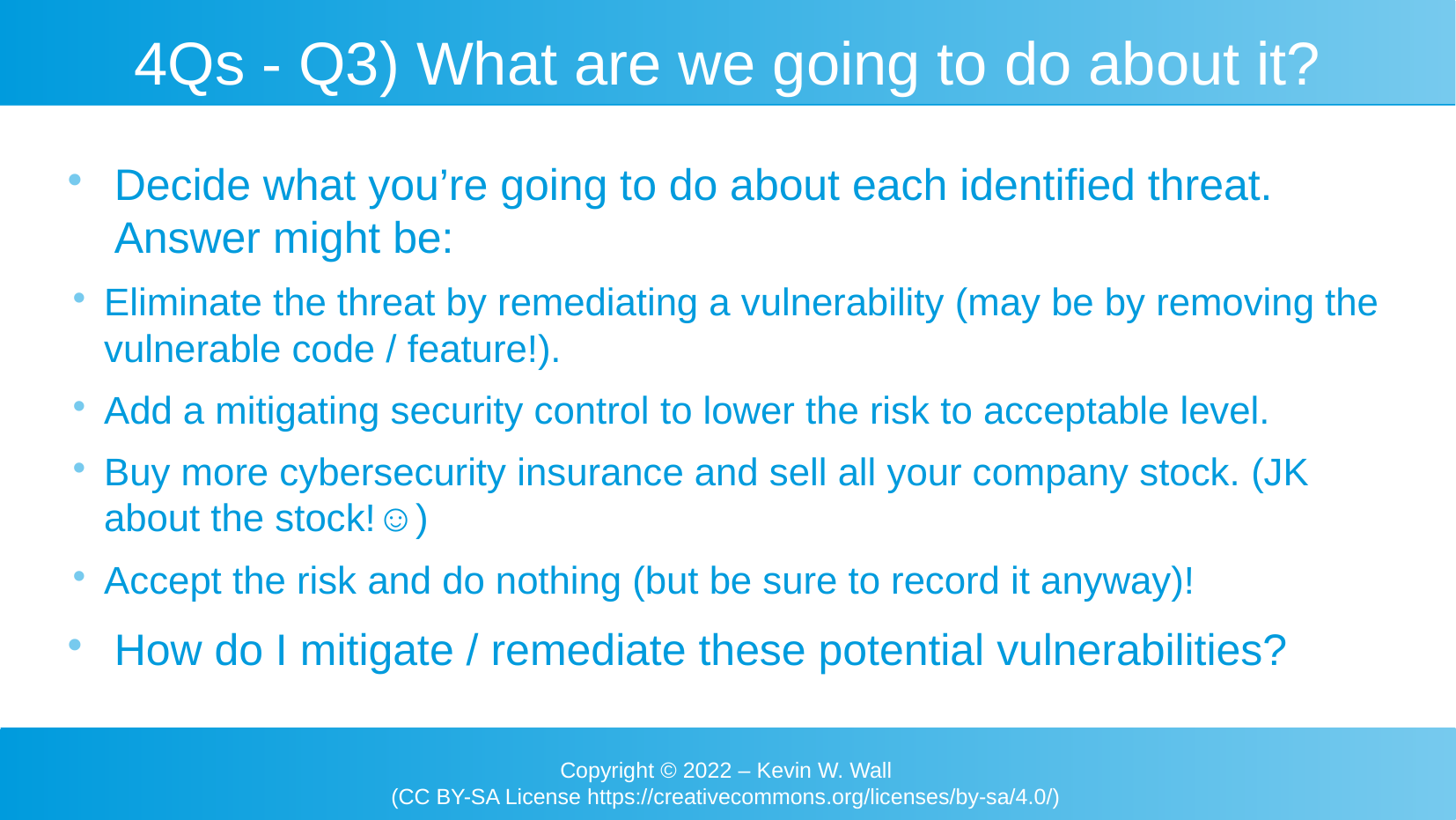

4Qs - Q3) What are we going to do about it?
Decide what you’re going to do about each identified threat. Answer might be:
Eliminate the threat by remediating a vulnerability (may be by removing the vulnerable code / feature!).
Add a mitigating security control to lower the risk to acceptable level.
Buy more cybersecurity insurance and sell all your company stock. (JK about the stock!☺)
Accept the risk and do nothing (but be sure to record it anyway)!
How do I mitigate / remediate these potential vulnerabilities?